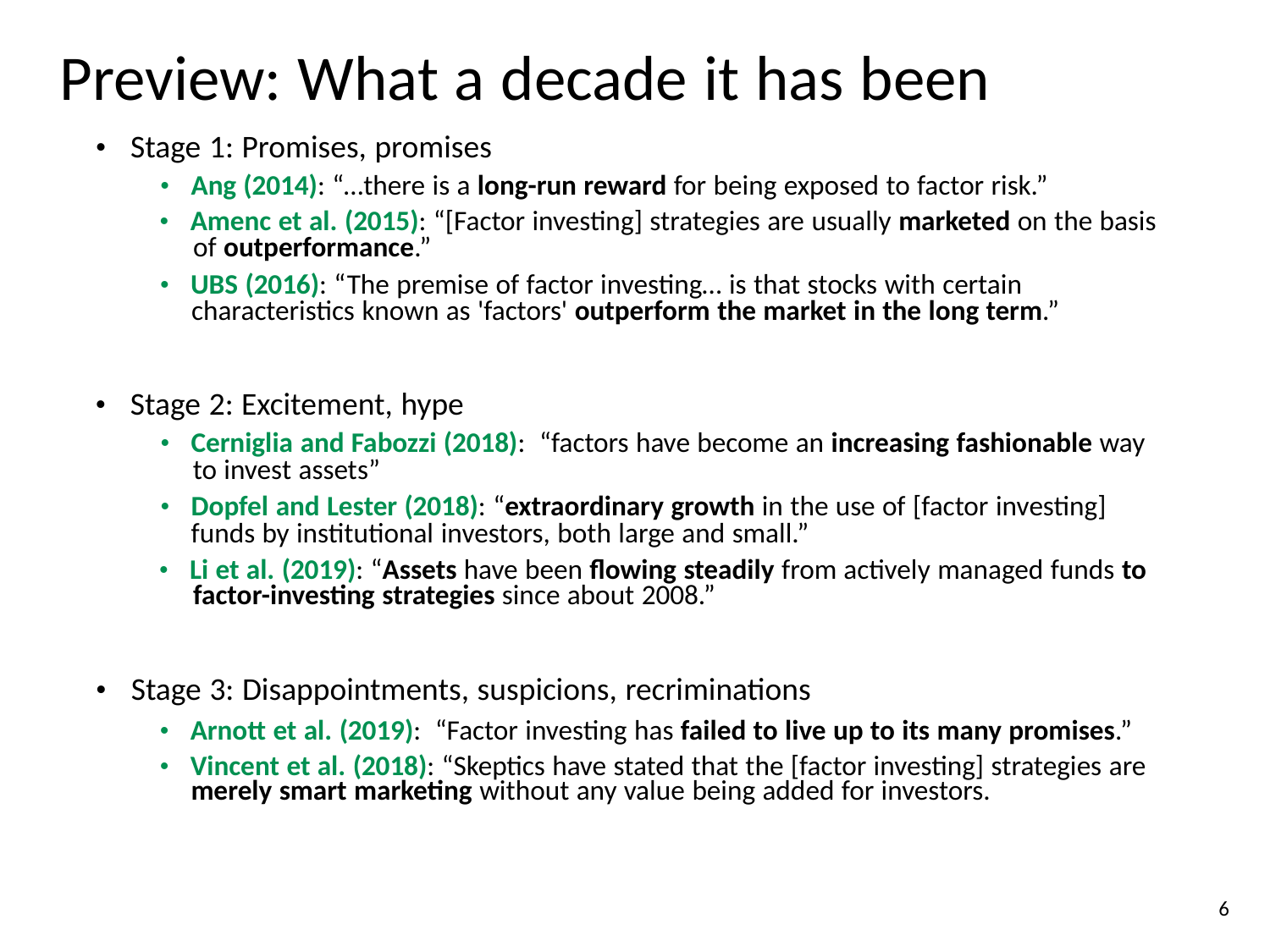

Preview: What a decade it has been
•   Stage 1: Promises, promises
•   Ang (2014): “…there is a long-run reward for being exposed to factor risk.”
•   Amenc et al. (2015): “[Factor investing] strategies are usually marketed on the basis
of outperformance.”
•   UBS (2016): “The premise of factor investing… is that stocks with certain
characteristics known as 'factors' outperform the market in the long term.”
•   Stage 2: Excitement, hype
•   Cerniglia and Fabozzi (2018):  “factors have become an increasing fashionable way
to invest assets”
•   Dopfel and Lester (2018): “extraordinary growth in the use of [factor investing]
funds by institutional investors, both large and small.”
•   Li et al. (2019): “Assets have been flowing steadily from actively managed funds to
factor-investing strategies since about 2008.”
•   Stage 3: Disappointments, suspicions, recriminations
•   Arnott et al. (2019):  “Factor investing has failed to live up to its many promises.”
•   Vincent et al. (2018): “Skeptics have stated that the [factor investing] strategies are
merely smart marketing without any value being added for investors.
6